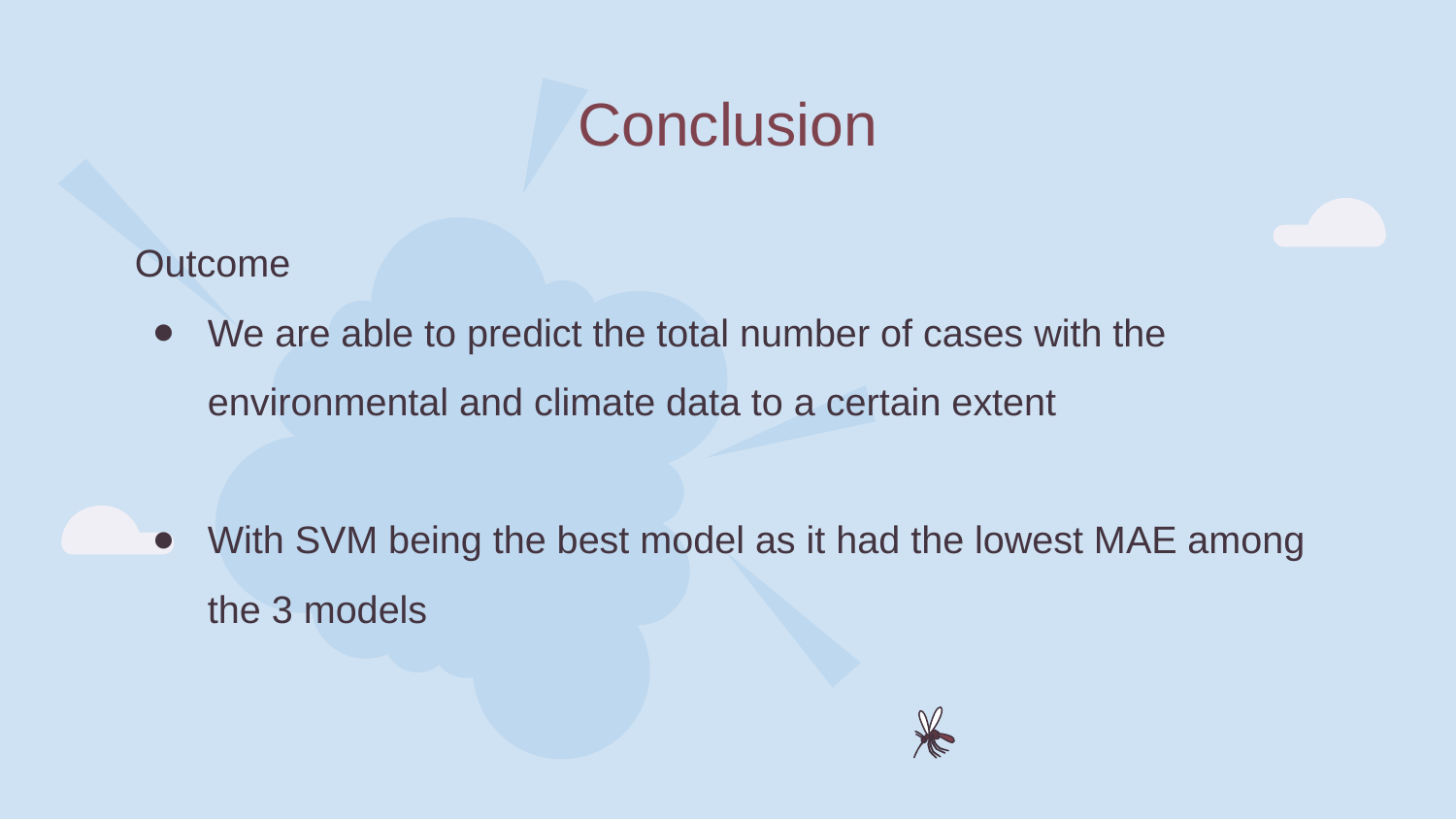

# Conclusion
Outcome
We are able to predict the total number of cases with the environmental and climate data to a certain extent

With SVM being the best model as it had the lowest MAE among the 3 models